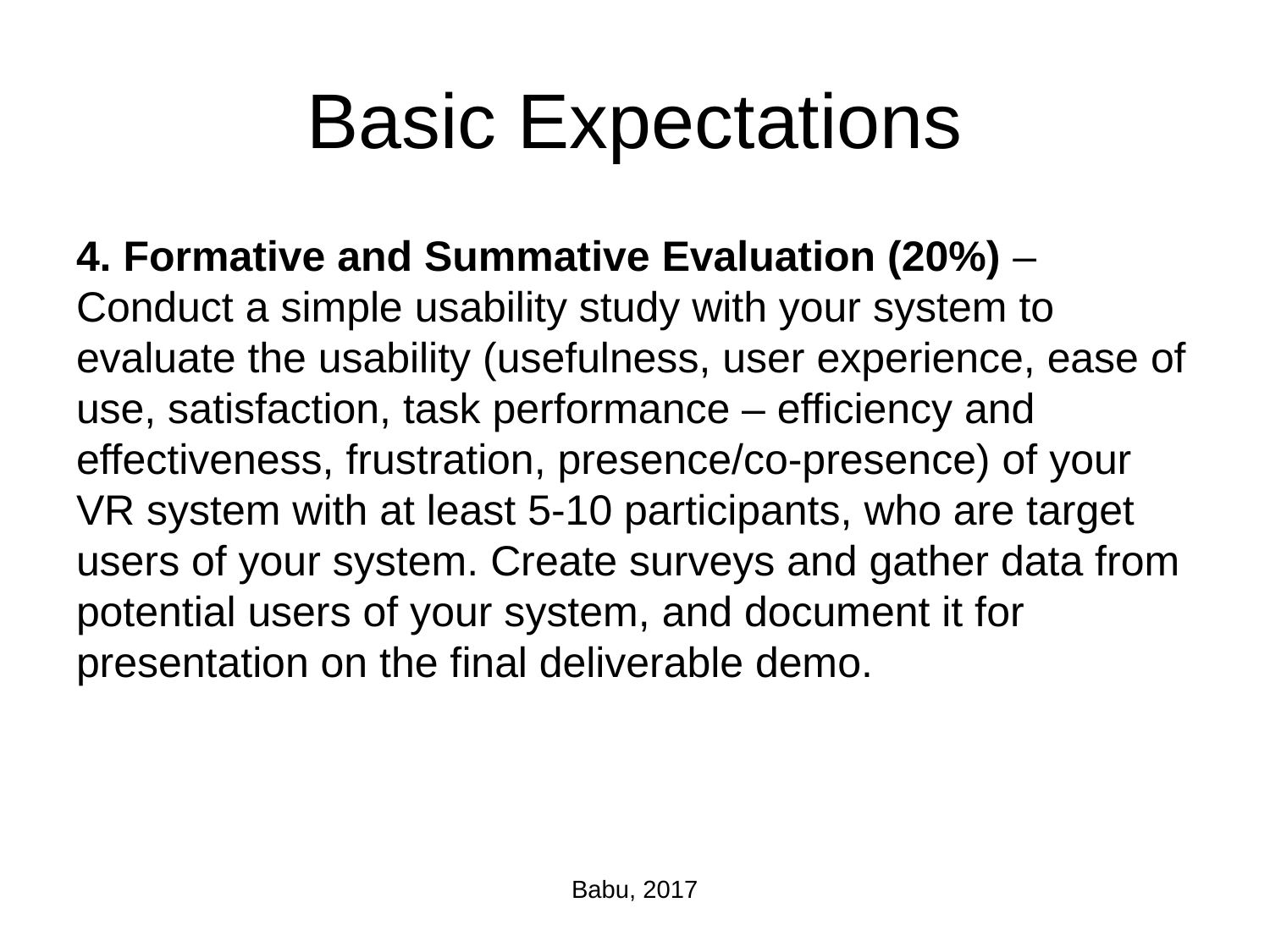

# Basic Expectations
4. Formative and Summative Evaluation (20%) – Conduct a simple usability study with your system to evaluate the usability (usefulness, user experience, ease of use, satisfaction, task performance – efficiency and effectiveness, frustration, presence/co-presence) of your VR system with at least 5-10 participants, who are target users of your system. Create surveys and gather data from potential users of your system, and document it for presentation on the final deliverable demo.

Babu, 2017